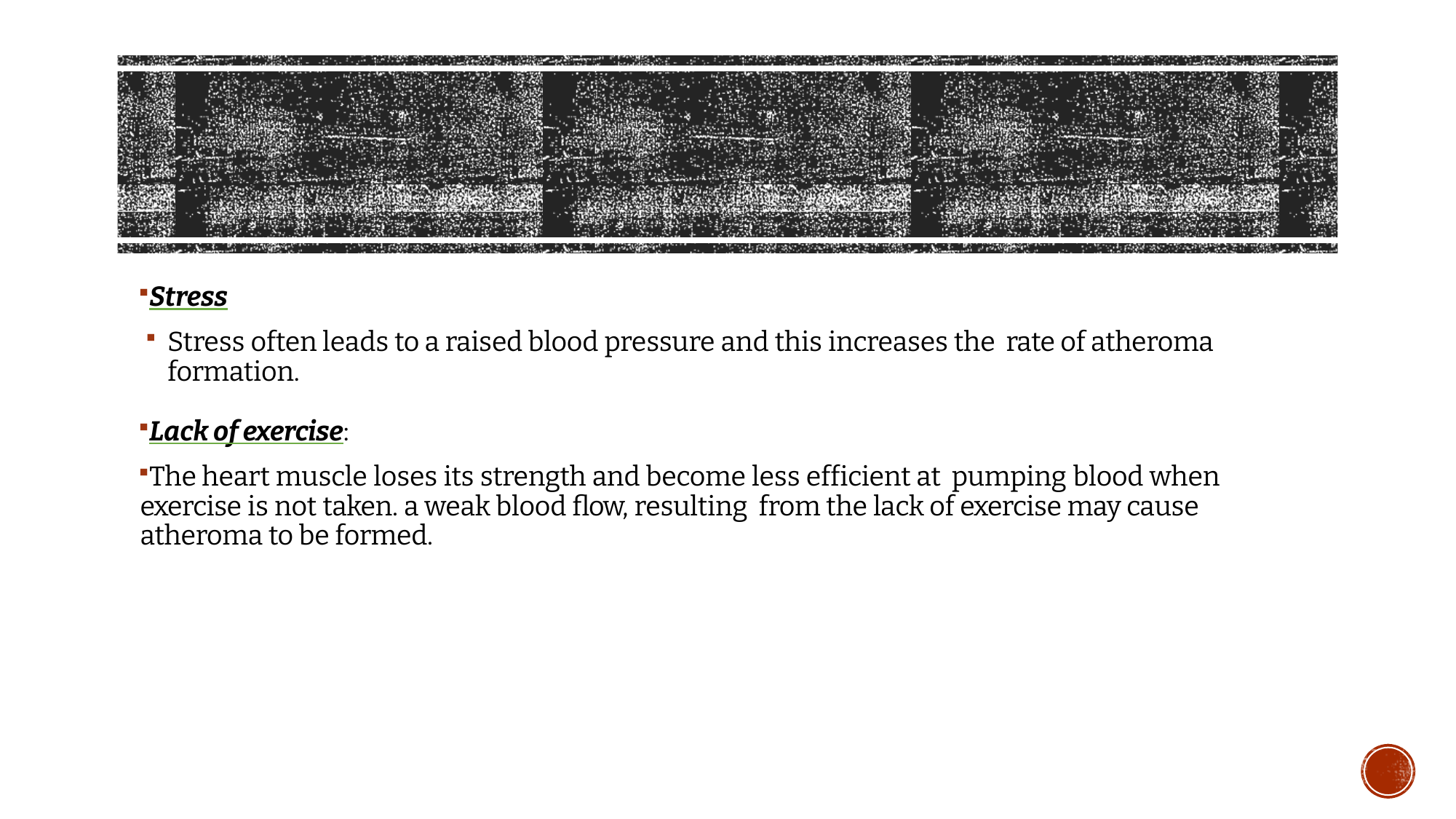

Stress
Stress often leads to a raised blood pressure and this increases the  rate of atheroma formation.

Lack of exercise:
The heart muscle loses its strength and become less efficient at  pumping blood when exercise is not taken. a weak blood flow, resulting  from the lack of exercise may cause atheroma to be formed.